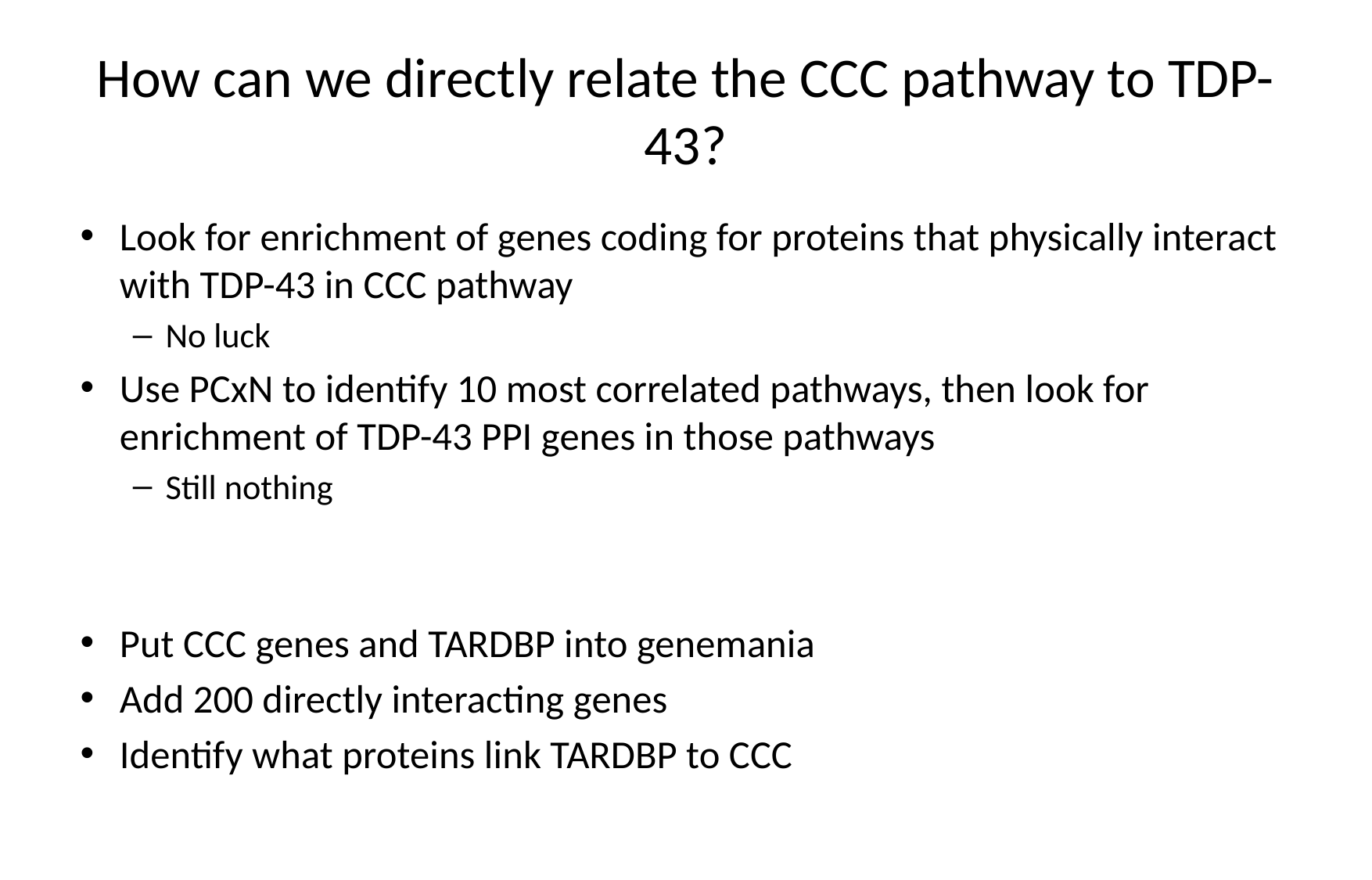

# How can we directly relate the CCC pathway to TDP-43?
Look for enrichment of genes coding for proteins that physically interact with TDP-43 in CCC pathway
No luck
Use PCxN to identify 10 most correlated pathways, then look for enrichment of TDP-43 PPI genes in those pathways
Still nothing

Put CCC genes and TARDBP into genemania
Add 200 directly interacting genes
Identify what proteins link TARDBP to CCC